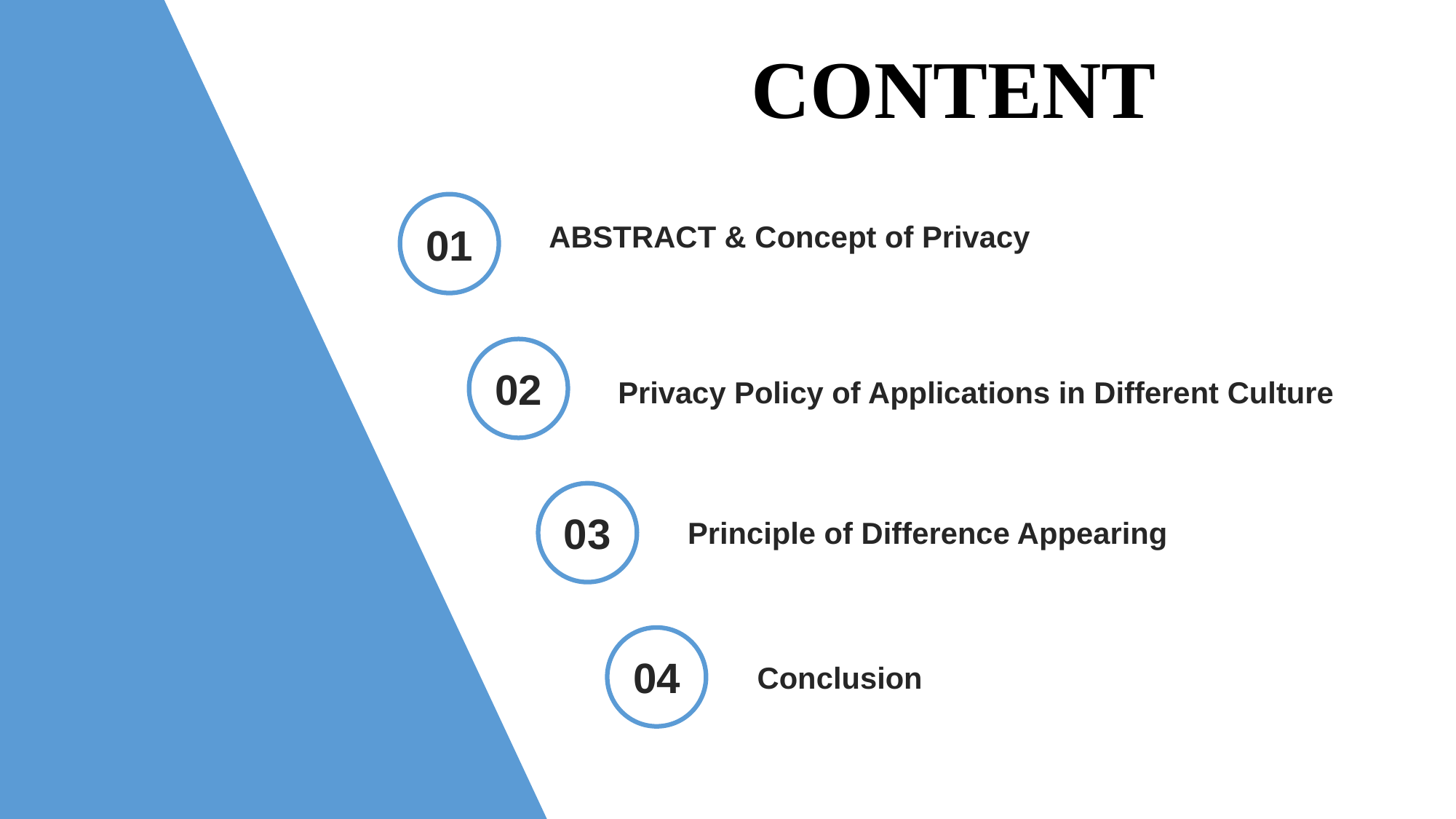

CONTENT

01
ABSTRACT & Concept of Privacy

02
Privacy Policy of Applications in Different Culture

03
Principle of Difference Appearing

04
Conclusion